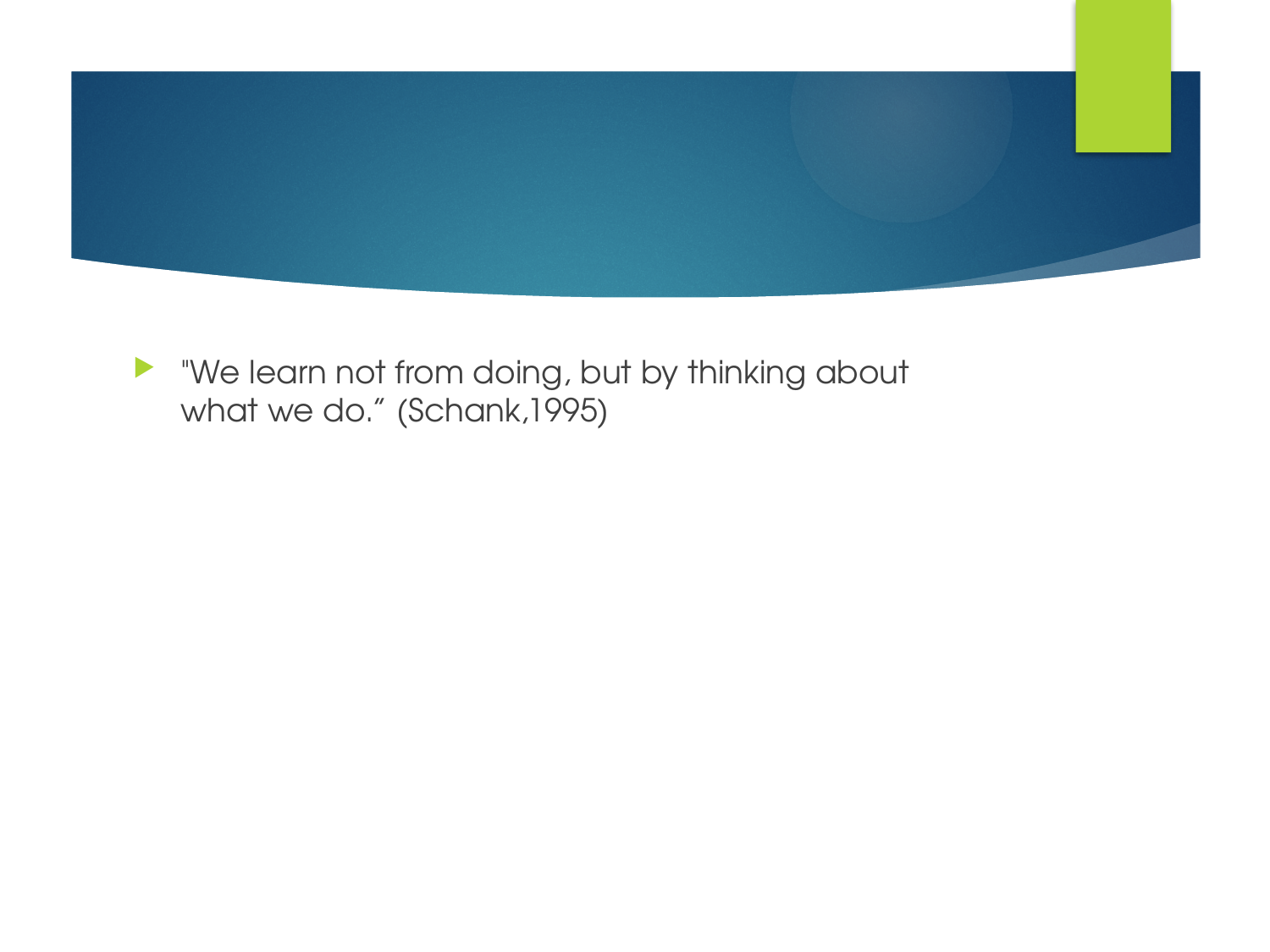

#
"We learn not from doing, but by thinking about what we do.” (Schank,1995)